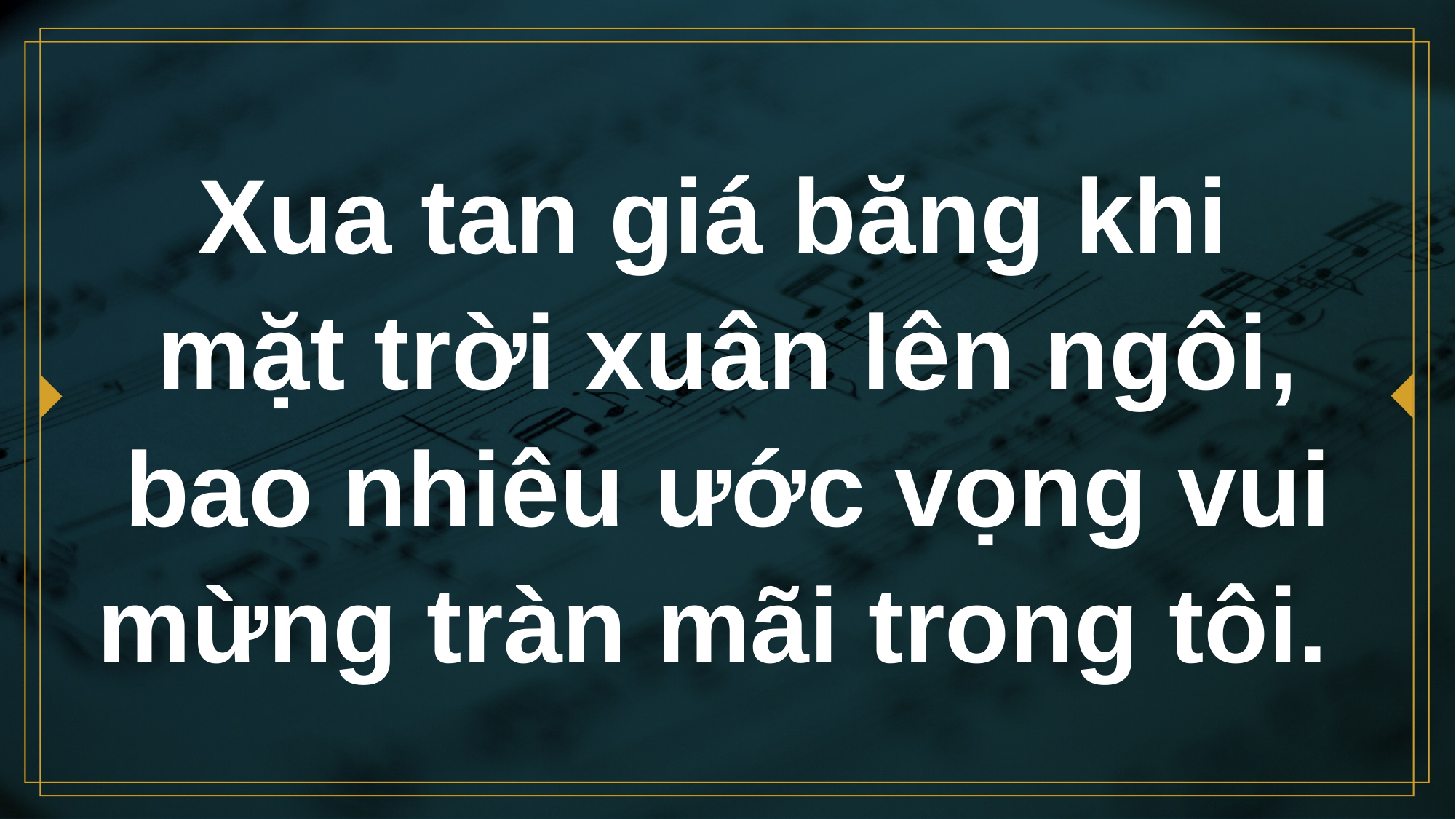

# Xua tan giá băng khi mặt trời xuân lên ngôi, bao nhiêu ước vọng vui mừng tràn mãi trong tôi.